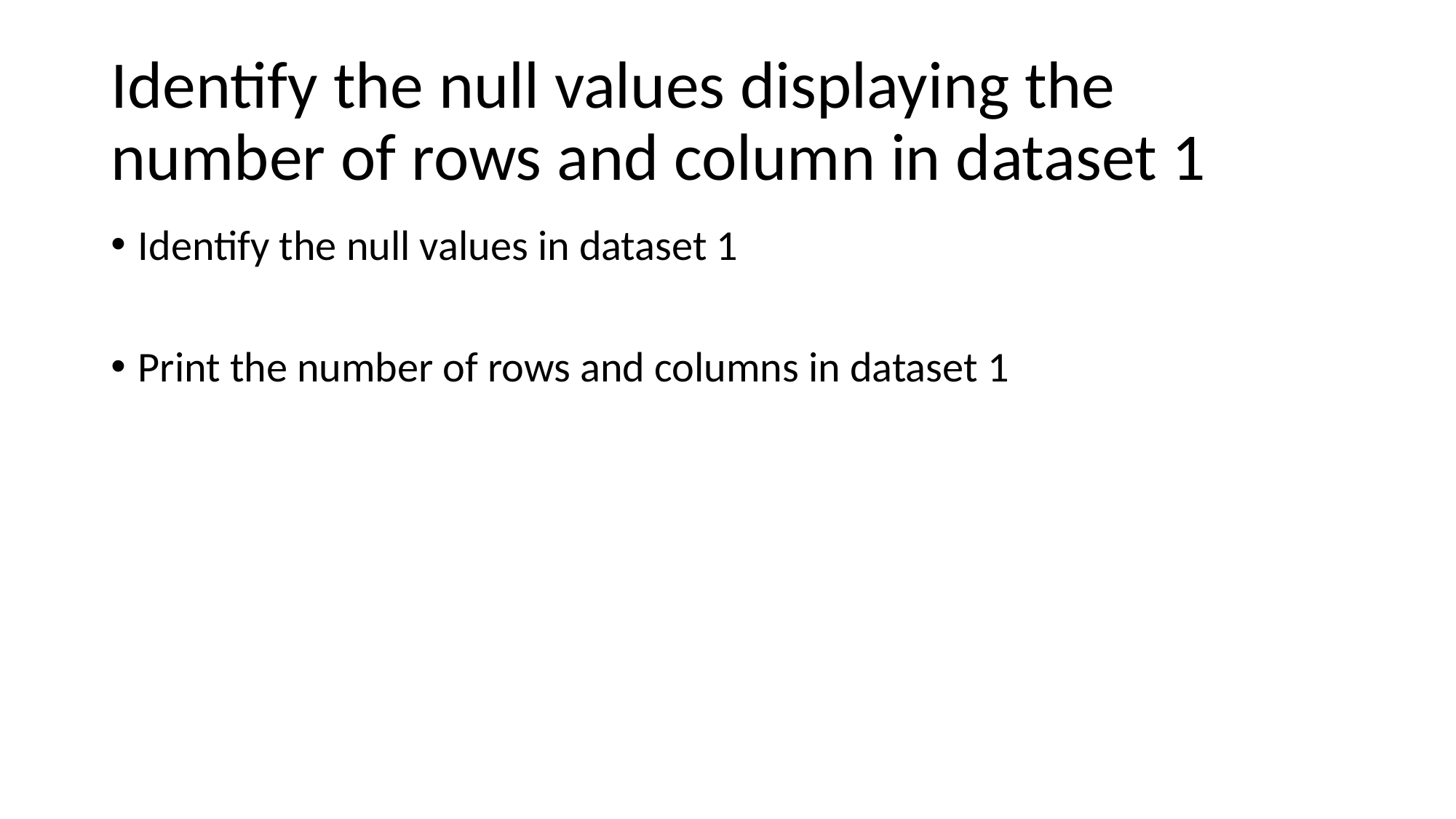

# Identify the null values displaying the number of rows and column in dataset 1
Identify the null values in dataset 1

Print the number of rows and columns in dataset 1